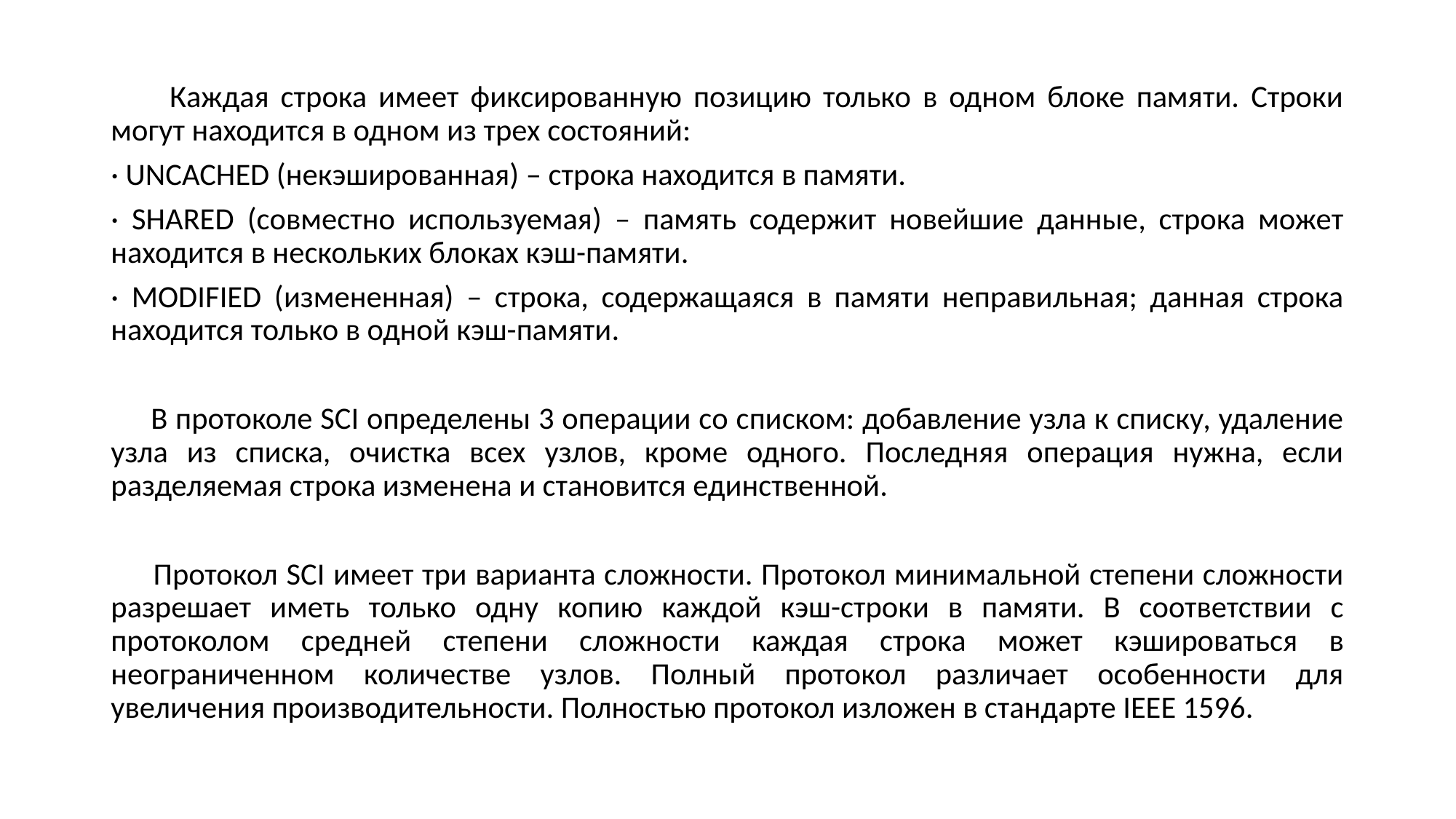

Каждая строка имеет фиксированную позицию только в одном блоке памяти. Строки могут находится в одном из трех состояний:
· UNCACHED (некэшированная) – строка находится в памяти.
· SHARED (совместно используемая) – память содержит новейшие данные, строка может находится в нескольких блоках кэш-памяти.
· MODIFIED (измененная) – строка, содержащаяся в памяти неправильная; данная строка находится только в одной кэш-памяти.

     В протоколе SCI определены 3 операции со списком: добавление узла к списку, удаление узла из списка, очистка всех узлов, кроме одного. Последняя операция нужна, если разделяемая строка изменена и становится единственной.

     Протокол SCI имеет три варианта сложности. Протокол минимальной степени сложности разрешает иметь только одну копию каждой кэш-строки в памяти. В соответствии с протоколом средней степени сложности каждая строка может кэшироваться в неограниченном количестве узлов. Полный протокол различает особенности для увеличения производительности. Полностью протокол изложен в стандарте IEEE 1596.